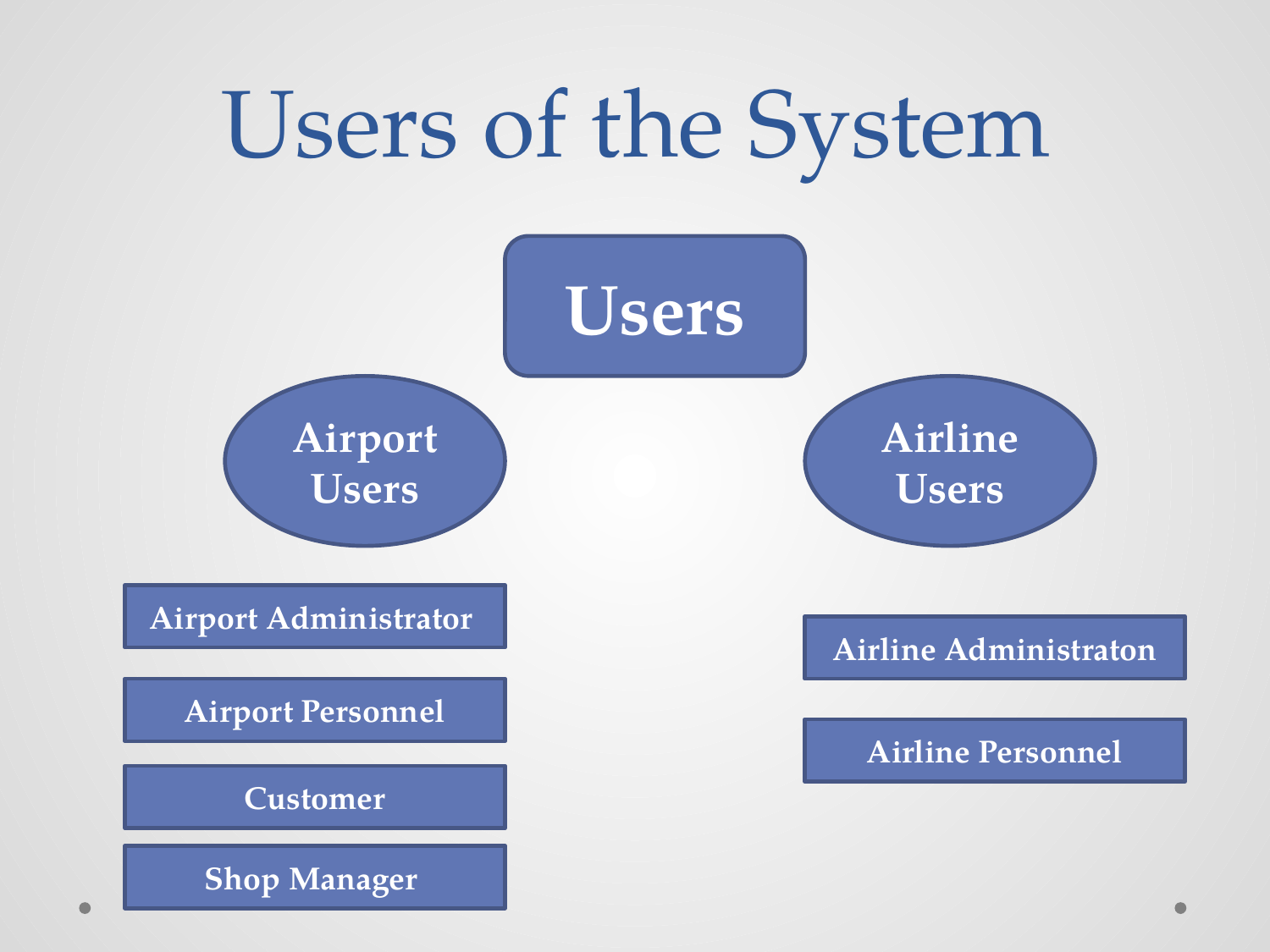

# Users of the System
Users
Airport Users
Airline Users

Airport Administrator

Airline Administraton

Airport Personnel

Airline Personnel

Customer

Shop Manager